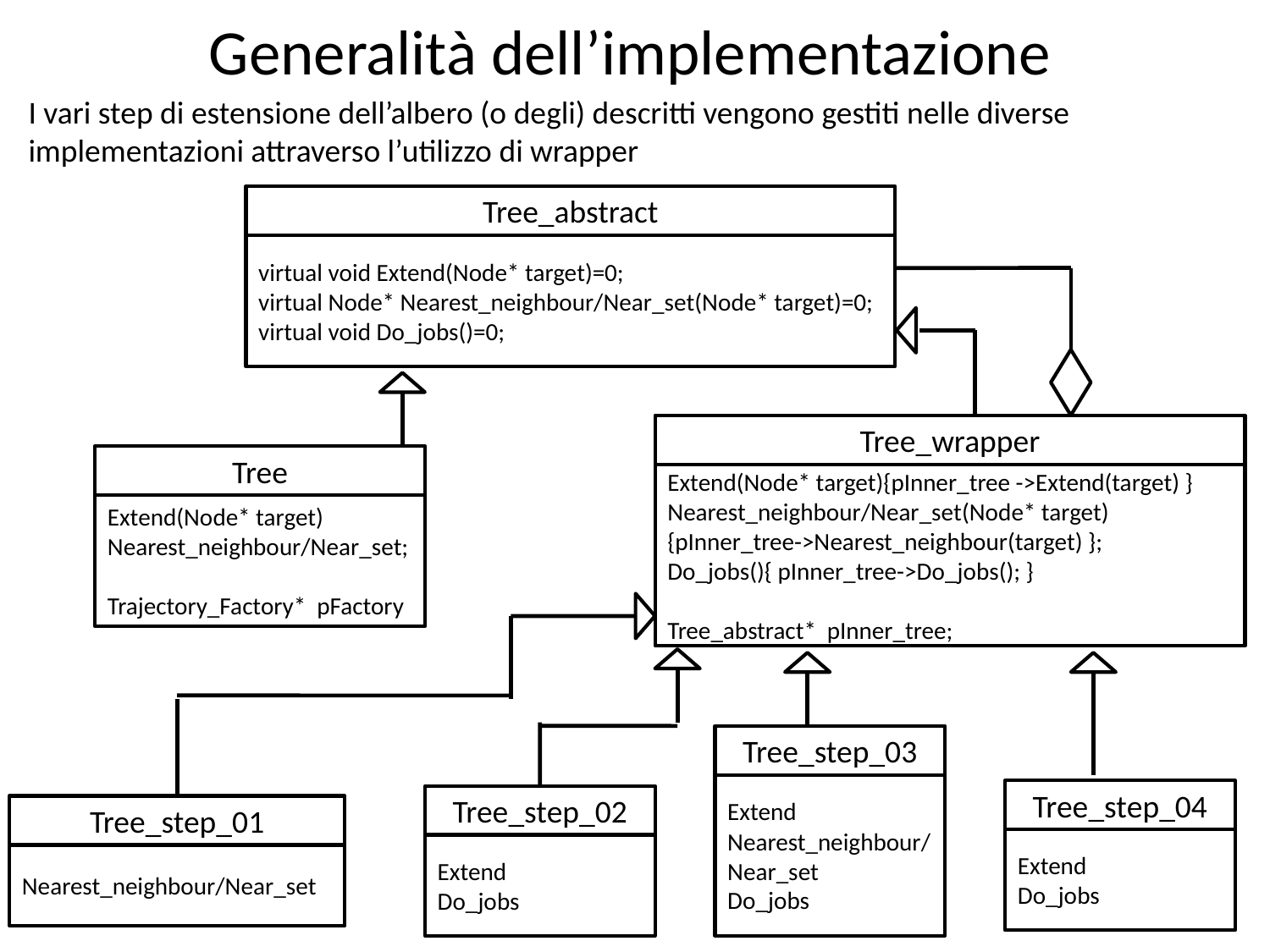

Generalità dell’implementazione
I vari step di estensione dell’albero (o degli) descritti vengono gestiti nelle diverse implementazioni attraverso l’utilizzo di wrapper
Tree_abstract
virtual void Extend(Node* target)=0;
virtual Node* Nearest_neighbour/Near_set(Node* target)=0;
virtual void Do_jobs()=0;

Tree_wrapper
Extend(Node* target){pInner_tree ->Extend(target) }
Nearest_neighbour/Near_set(Node* target) {pInner_tree->Nearest_neighbour(target) };
Do_jobs(){ pInner_tree->Do_jobs(); }

Tree_abstract*  pInner_tree;
Tree
Extend(Node* target)
Nearest_neighbour/Near_set;

Trajectory_Factory*  pFactory

Tree_step_03
Extend
Nearest_neighbour/Near_set
Do_jobs
Tree_step_04
Extend
Do_jobs
Tree_step_02
Extend
Do_jobs
Tree_step_01
Nearest_neighbour/Near_set